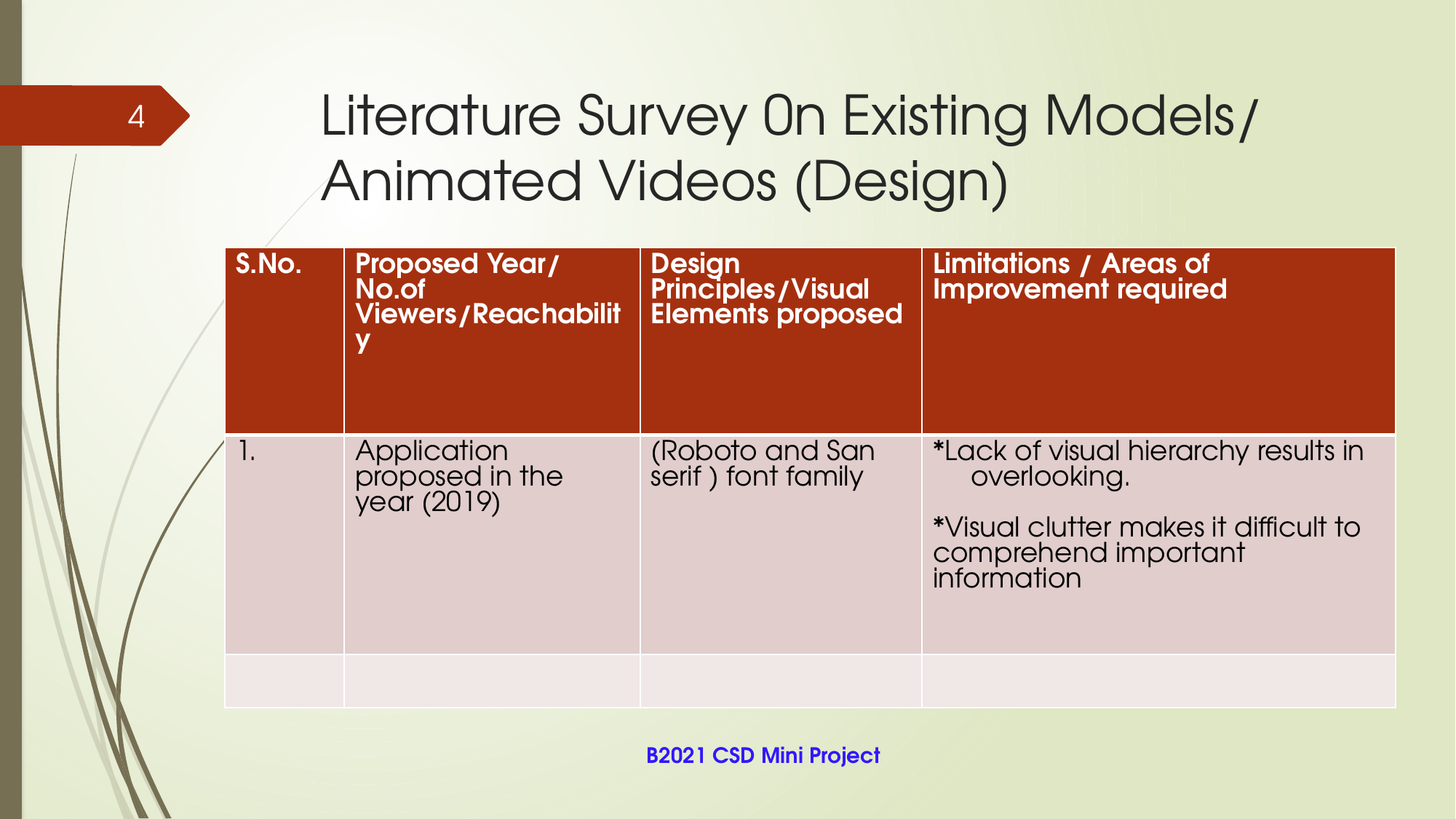

# Literature Survey 0n Existing Models/ Animated Videos (Design)
4
| S.No. | Proposed Year/ No.of Viewers/Reachability | Design Principles/Visual Elements proposed | Limitations / Areas of Improvement required |
| --- | --- | --- | --- |
| 1. | Application proposed in the year (2019) | (Roboto and San serif ) font family | \*Lack of visual hierarchy results in overlooking. \*Visual clutter makes it difficult to comprehend important information |
|  |  |  |  |
B2021 CSD Mini Project